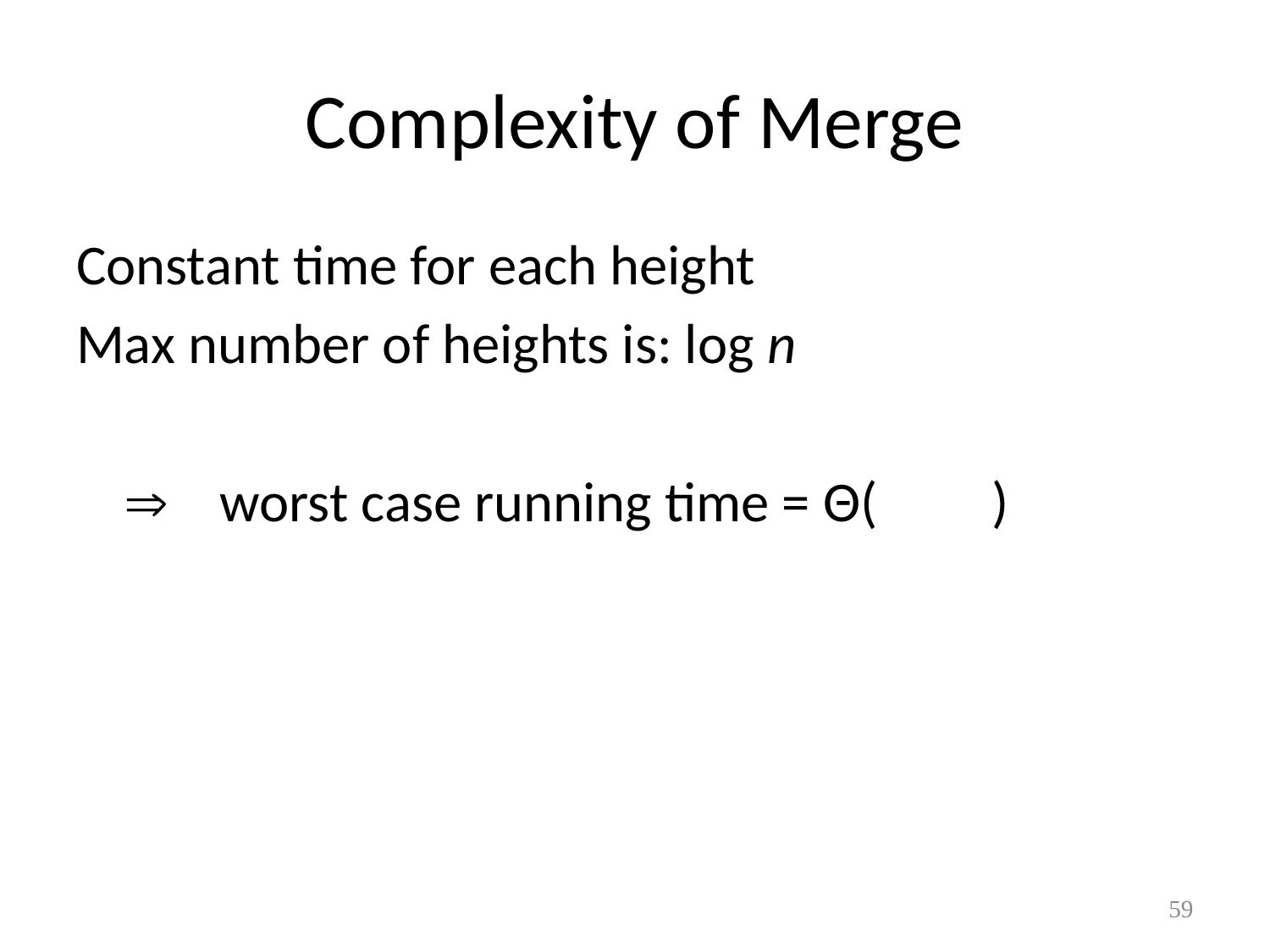

# Complexity of Merge
Constant time for each height
Max number of heights is: log n

	⇒    worst case running time = Θ(         )

log n
59